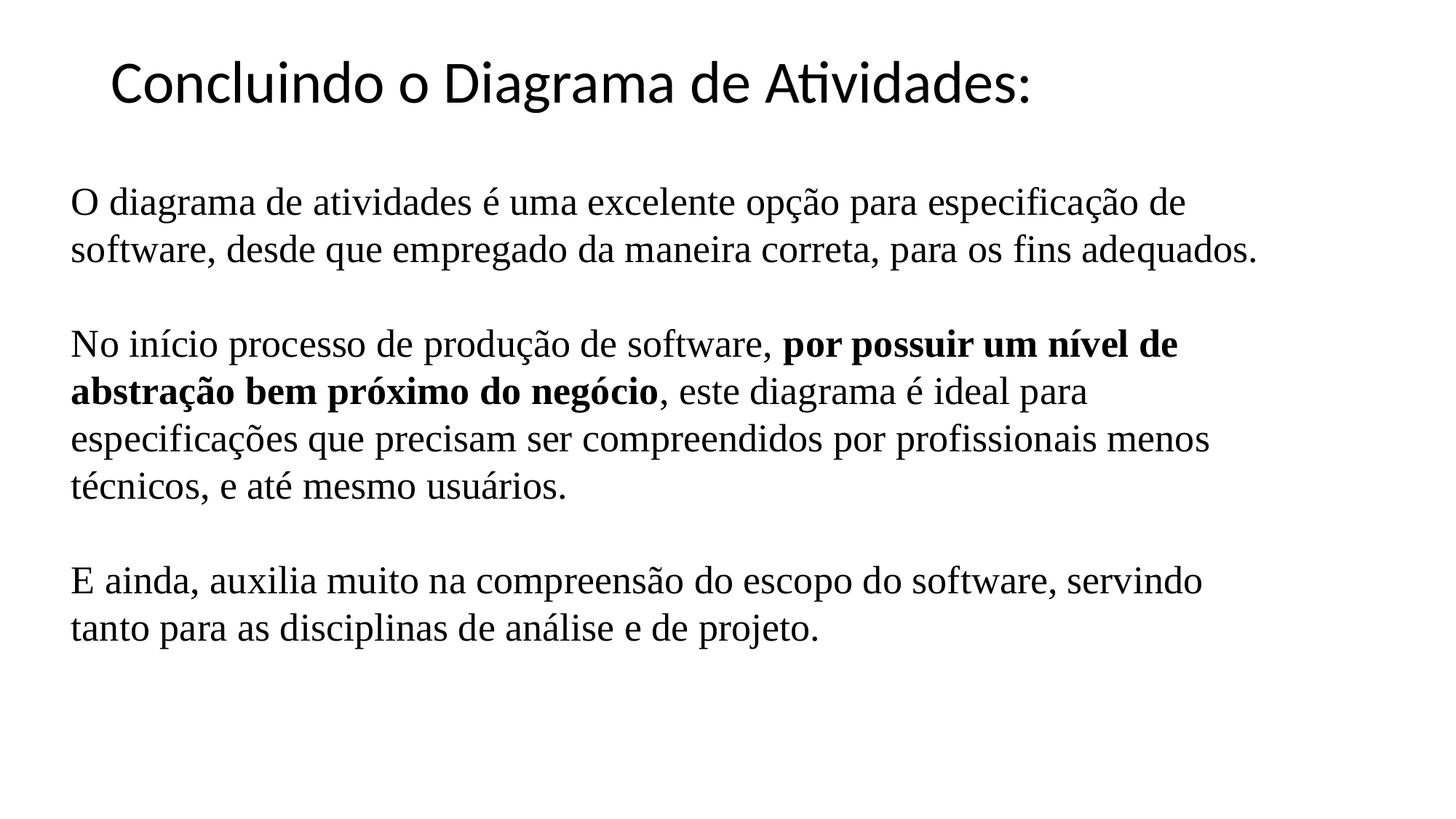

# Concluindo o Diagrama de Atividades:
O diagrama de atividades é uma excelente opção para especificação de software, desde que empregado da maneira correta, para os fins adequados.

No início processo de produção de software, por possuir um nível de abstração bem próximo do negócio, este diagrama é ideal para especificações que precisam ser compreendidos por profissionais menos técnicos, e até mesmo usuários.

E ainda, auxilia muito na compreensão do escopo do software, servindo tanto para as disciplinas de análise e de projeto.